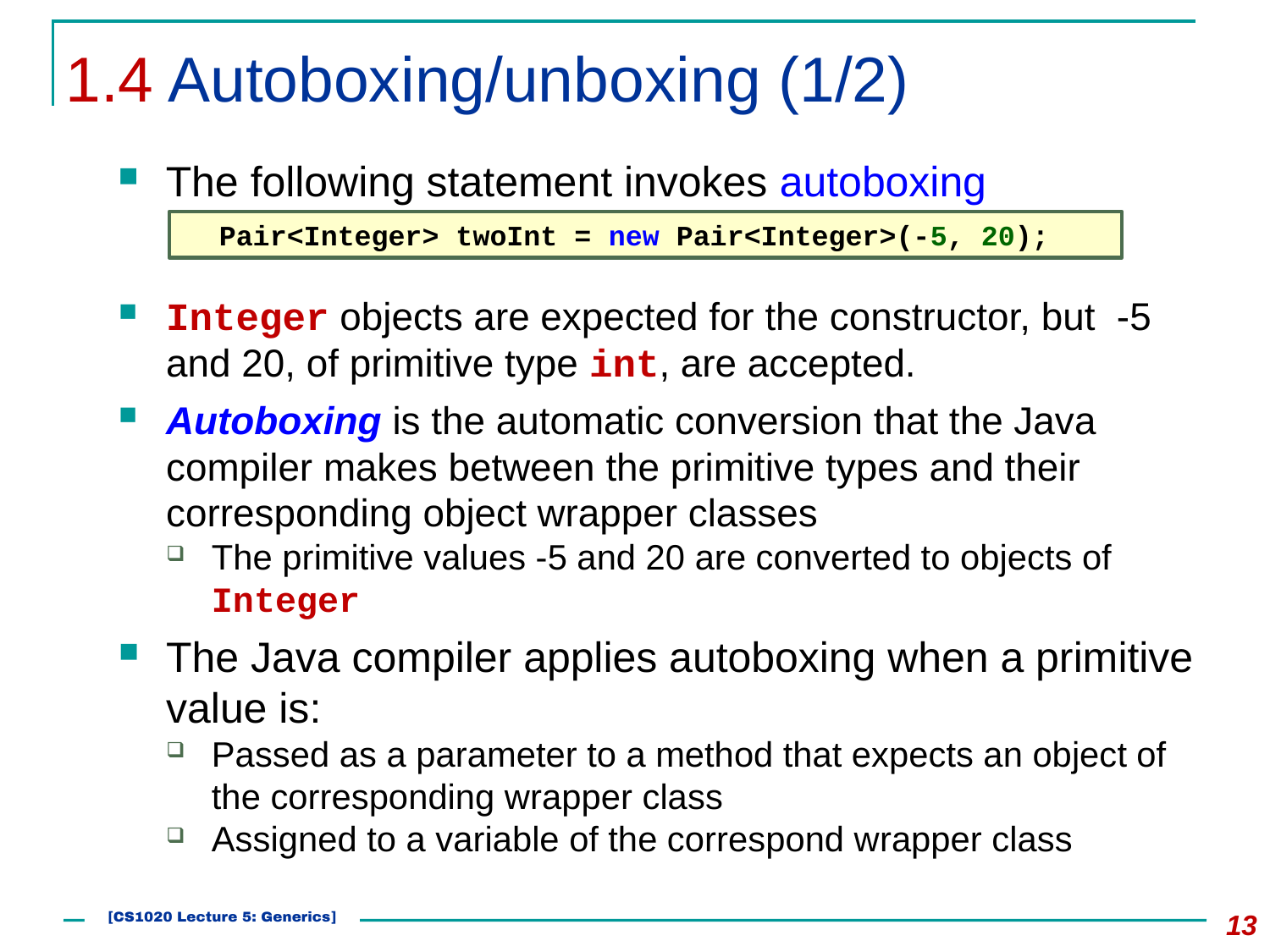

# 1.4 Autoboxing/unboxing (1/2)
The following statement invokes autoboxing
	Pair<Integer> twoInt = new Pair<Integer>(-5, 20);
Integer objects are expected for the constructor, but  -5 and 20, of primitive type int, are accepted.
Autoboxing is the automatic conversion that the Java compiler makes between the primitive types and their corresponding object wrapper classes
The primitive values -5 and 20 are converted to objects of Integer
The Java compiler applies autoboxing when a primitive value is:
Passed as a parameter to a method that expects an object of the corresponding wrapper class
Assigned to a variable of the correspond wrapper class
13
[CS1020 Lecture 5: Generics]